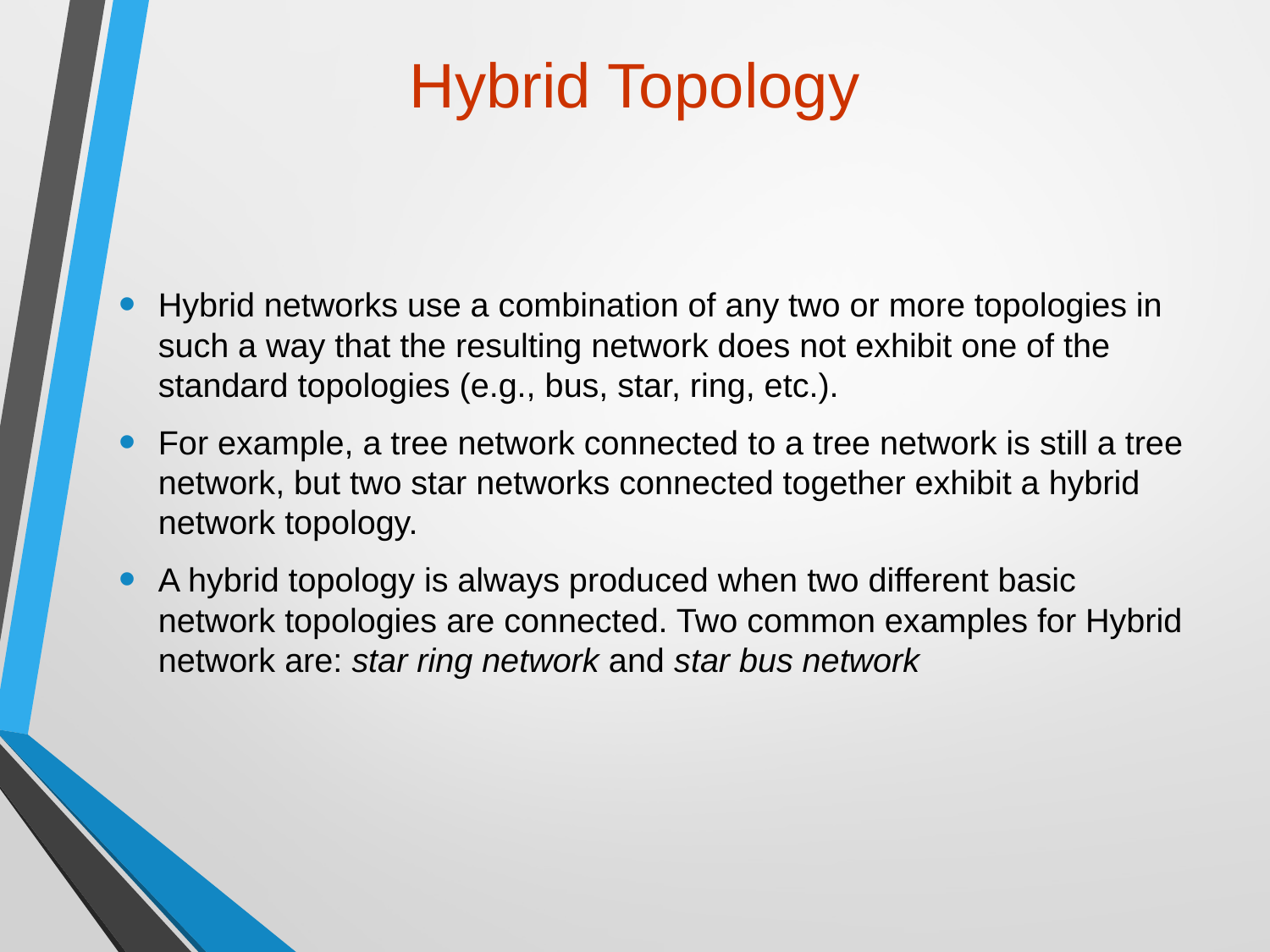

# Hybrid Topology
Hybrid networks use a combination of any two or more topologies in such a way that the resulting network does not exhibit one of the standard topologies (e.g., bus, star, ring, etc.).
For example, a tree network connected to a tree network is still a tree network, but two star networks connected together exhibit a hybrid network topology.
A hybrid topology is always produced when two different basic network topologies are connected. Two common examples for Hybrid network are: star ring network and star bus network